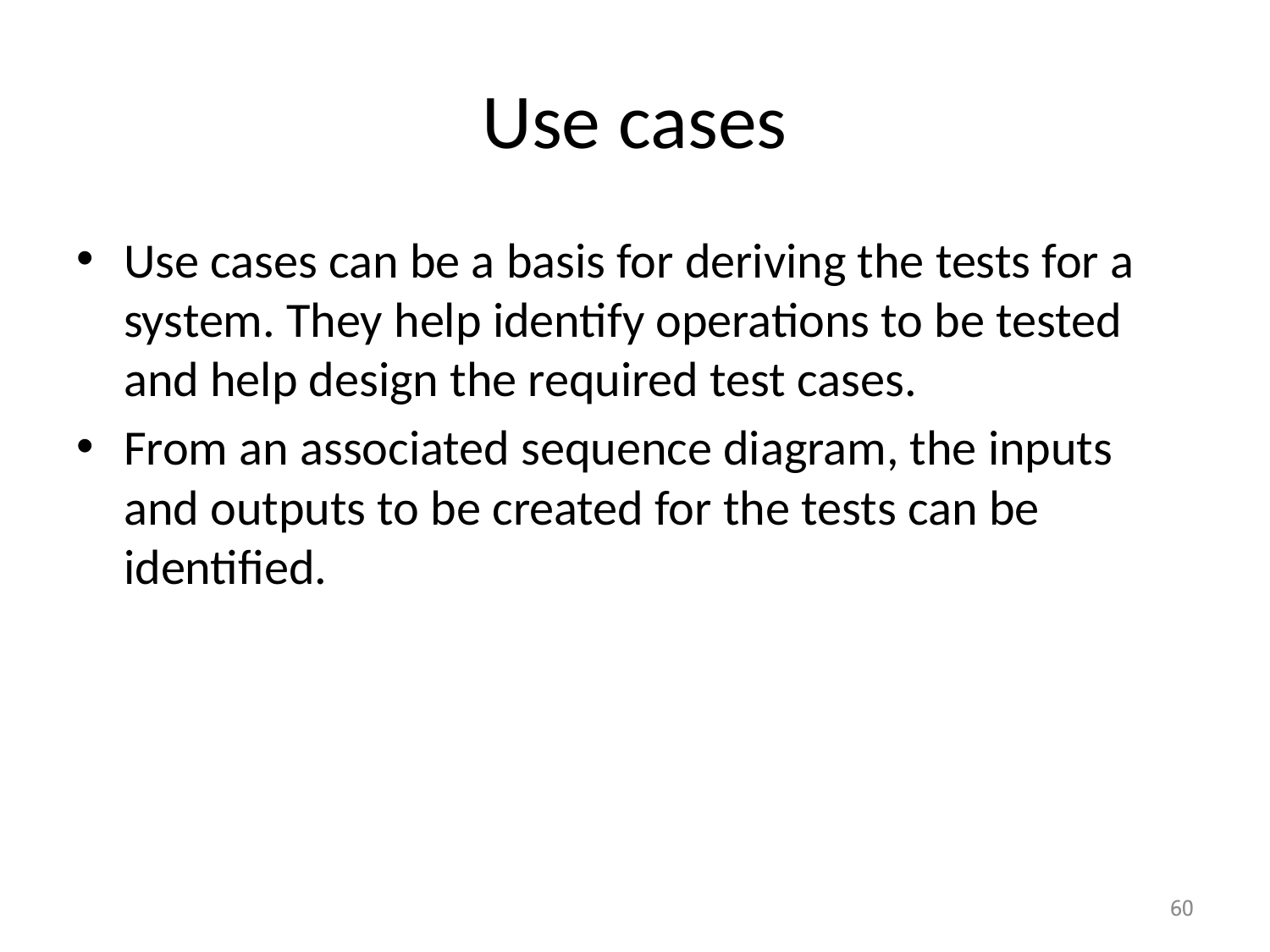

# Use cases
Use cases can be a basis for deriving the tests for a system. They help identify operations to be tested and help design the required test cases.
From an associated sequence diagram, the inputs and outputs to be created for the tests can be identified.
60